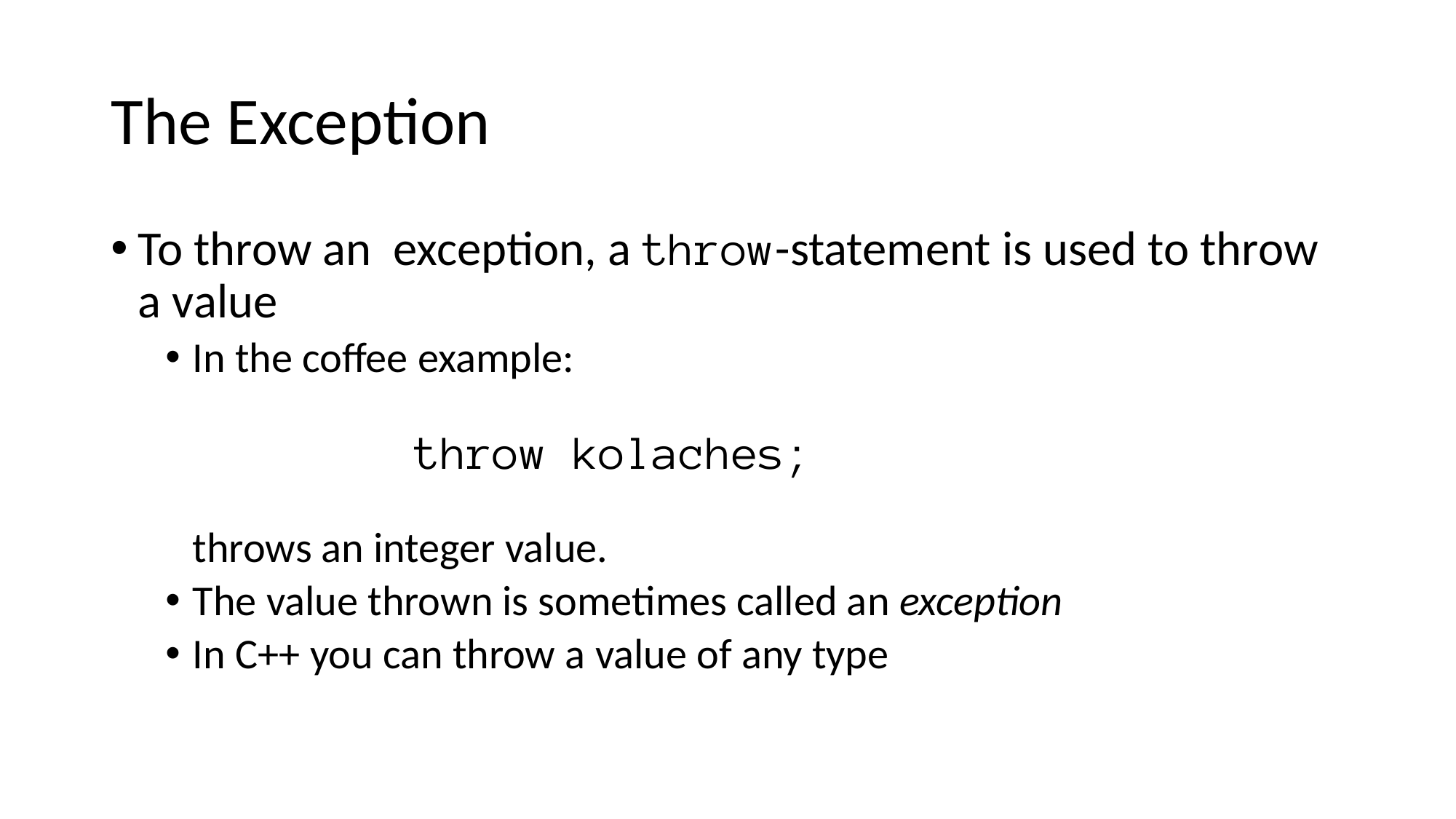

# The Exception
To throw an  exception, a throw-statement is used to throw a value
In the coffee example:
                       throw kolaches;
throws an integer value.
The value thrown is sometimes called an exception
In C++ you can throw a value of any type